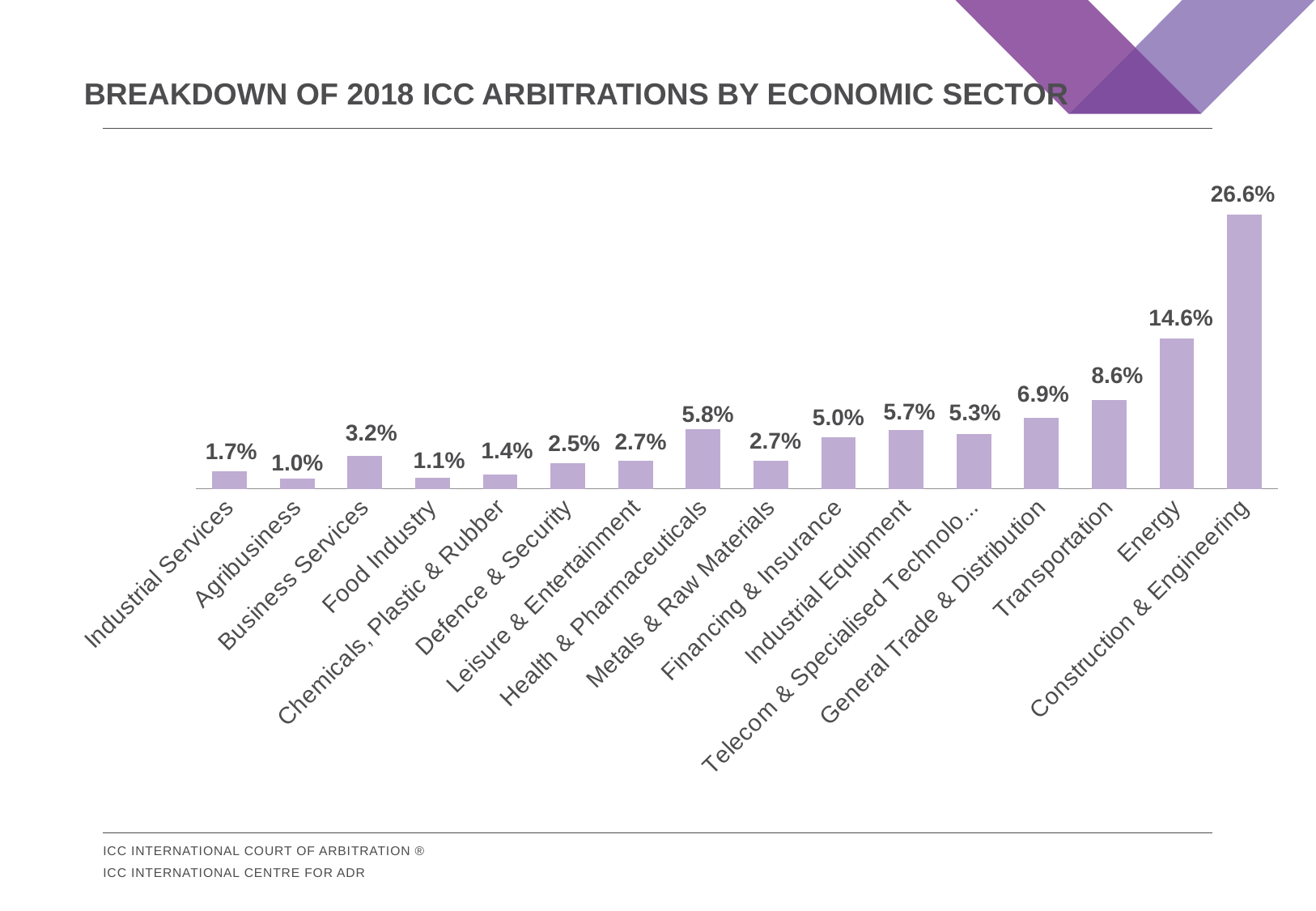

# BREAKDOWN OF 2018 ICC ARBITRATIONS BY ECONOMIC SECTOR

### Chart

| Category | Série 1 | Colonne2 | Colonne1 |
|---|---|---|---|
| Industrial Services | 0.017 | None | None |
| Agribusiness | 0.01 | None | None |
| Business Services | 0.032 | None | None |
| Food Industry | 0.011 | None | None |
| Chemicals, Plastic & Rubber | 0.014 | None | None |
| Defence & Security | 0.025 | None | None |
| Leisure & Entertainment | 0.027 | None | None |
| Health & Pharmaceuticals | 0.058 | None | None |
| Metals & Raw Materials | 0.027 | None | None |
| Financing & Insurance | 0.05 | None | None |
| Industrial Equipment | 0.057 | None | None |
| Telecom & Specialised Technologies | 0.053 | None | None |
| General Trade & Distribution | 0.069 | None | None |
| Transportation | 0.086 | None | None |
| Energy | 0.146 | None | None |
| Construction & Engineering | 0.266 | None | None |